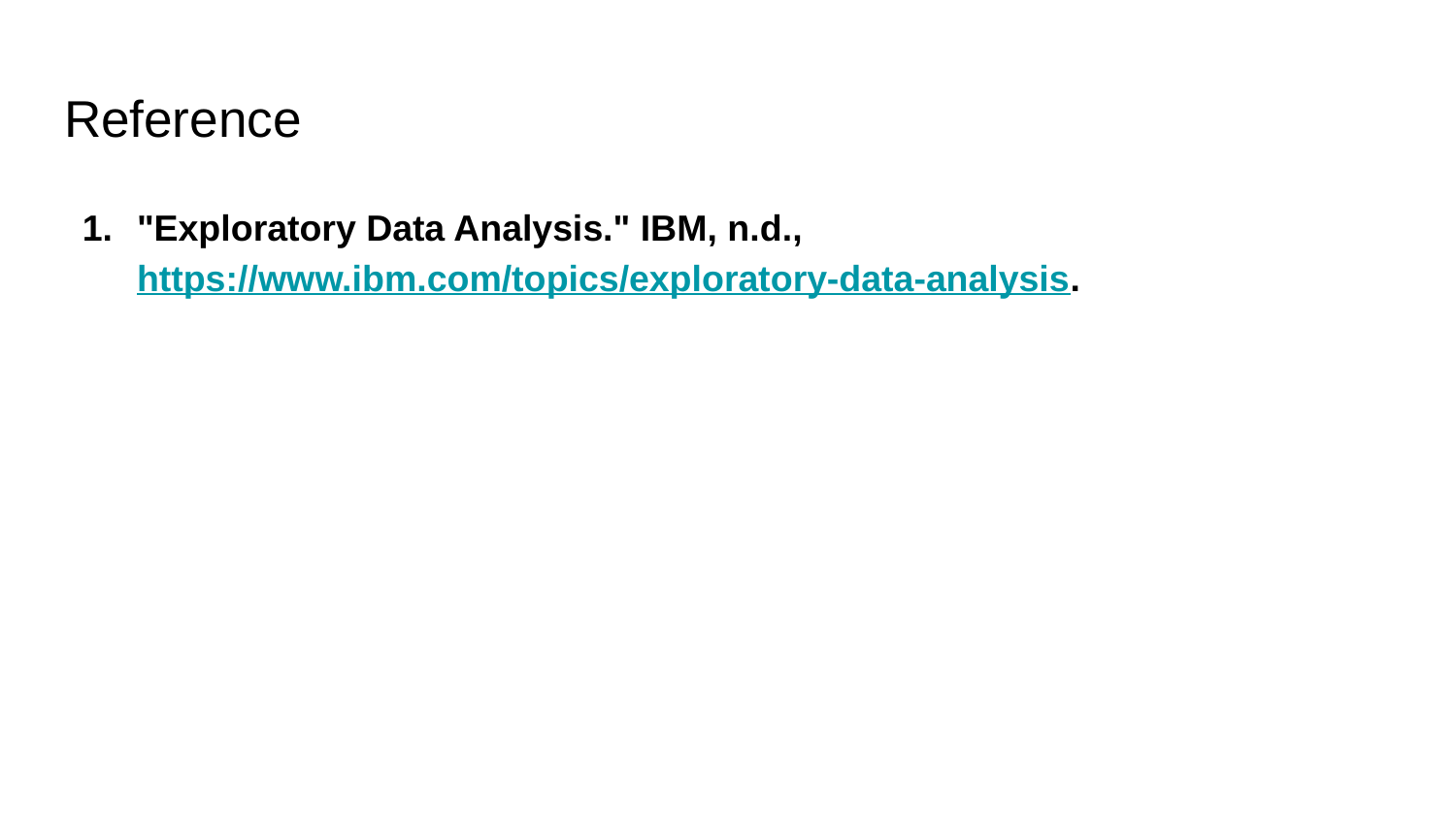

# Reference
"Exploratory Data Analysis." IBM, n.d., https://www.ibm.com/topics/exploratory-data-analysis.